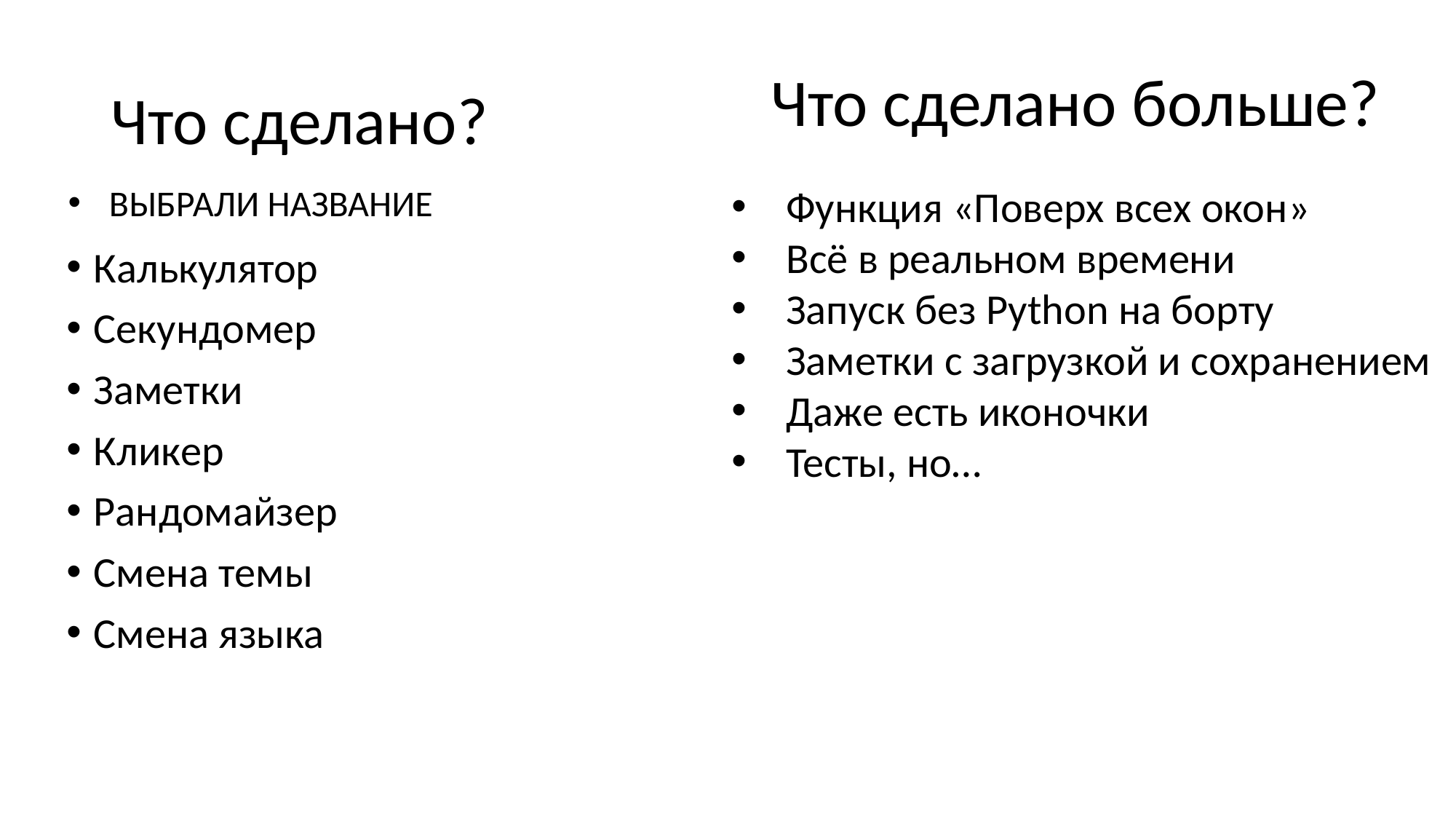

# Что сделано?
Что сделано больше?

Калькулятор
Секундомер
Заметки
Кликер
Рандомайзер
Смена темы
Смена языка

ВЫБРАЛИ НАЗВАНИЕ
Функция «Поверх всех окон»
Всё в реальном времени
Запуск без Python на борту
Заметки с загрузкой и сохранением
Даже есть иконочки
Тесты, но…